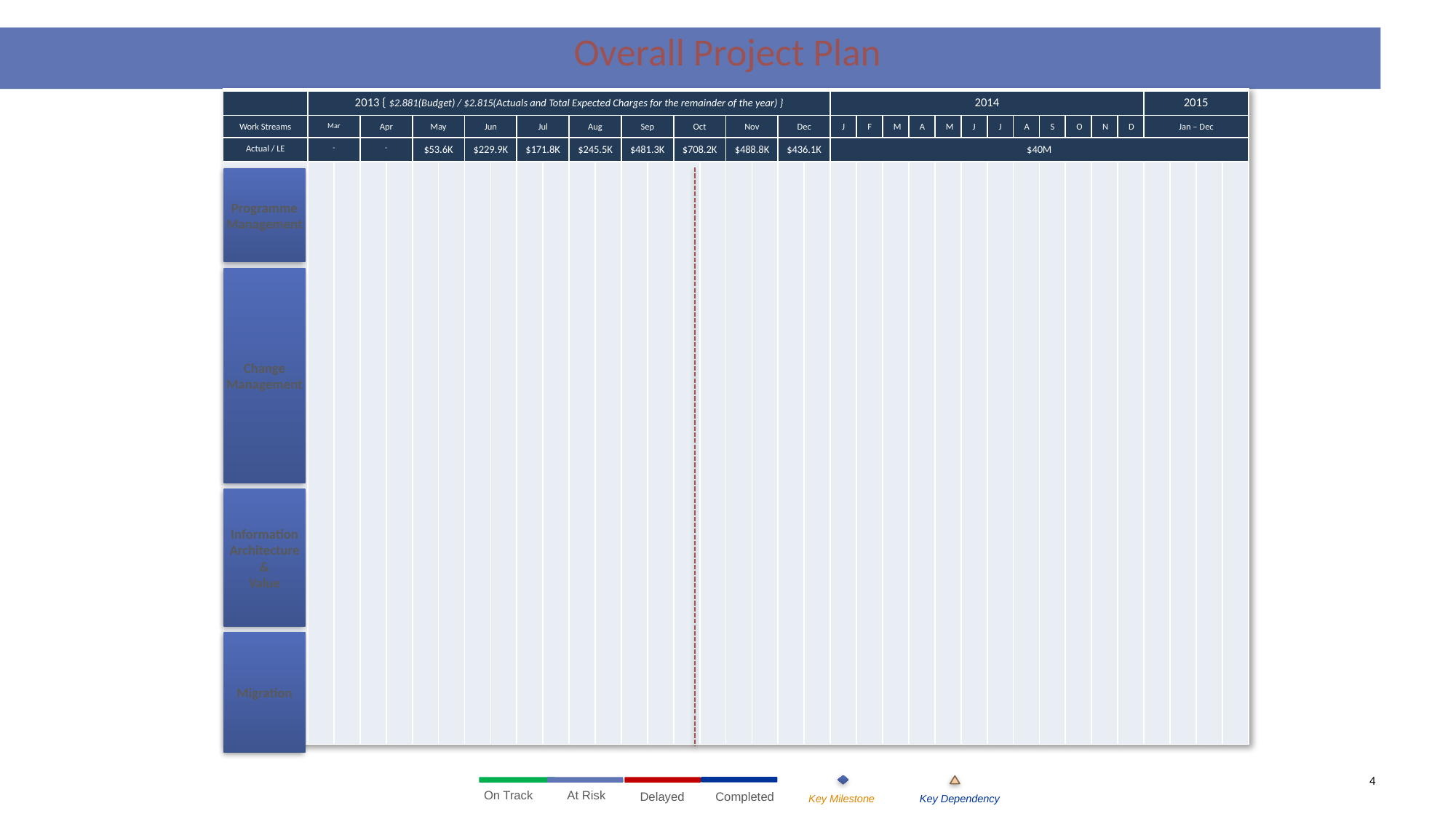

# Overall Project Plan
|  | 2013 { $2.881(Budget) / $2.815(Actuals and Total Expected Charges for the remainder of the year) } |  |  |  |  |  |  |  |  |  |  |  |  |  |  |  |  |  |  |  | 2014 |  |  |  |  |  |  |  |  |  |  |  | 2015 |  |  |  |
| --- | --- | --- | --- | --- | --- | --- | --- | --- | --- | --- | --- | --- | --- | --- | --- | --- | --- | --- | --- | --- | --- | --- | --- | --- | --- | --- | --- | --- | --- | --- | --- | --- | --- | --- | --- | --- |
| Work Streams | Mar |  | Apr |  | May |  | Jun |  | Jul |  | Aug |  | Sep |  | Oct |  | Nov |  | Dec |  | J | F | M | A | M | J | J | A | S | O | N | D | Jan – Dec |  |  |  |
| Actual / LE | - |  | - |  | $53.6K |  | $229.9K |  | $171.8K |  | $245.5K |  | $481.3K |  | $708.2K |  | $488.8K |  | $436.1K |  | $40M |  |  |  |  |  |  |  |  |  |  |  |  |  |  |  |
|  |  |  |  |  |  |  |  |  |  |  |  |  |  |  |  |  |  |  |  |  |  |  |  |  |  |  |  |  |  |  |  |  |  |  |  |  |
Programme Management
Change Management

Information Architecture
&
Value
Migration

On Track
At Risk

Key Milestone
Key Dependency

Delayed
Completed